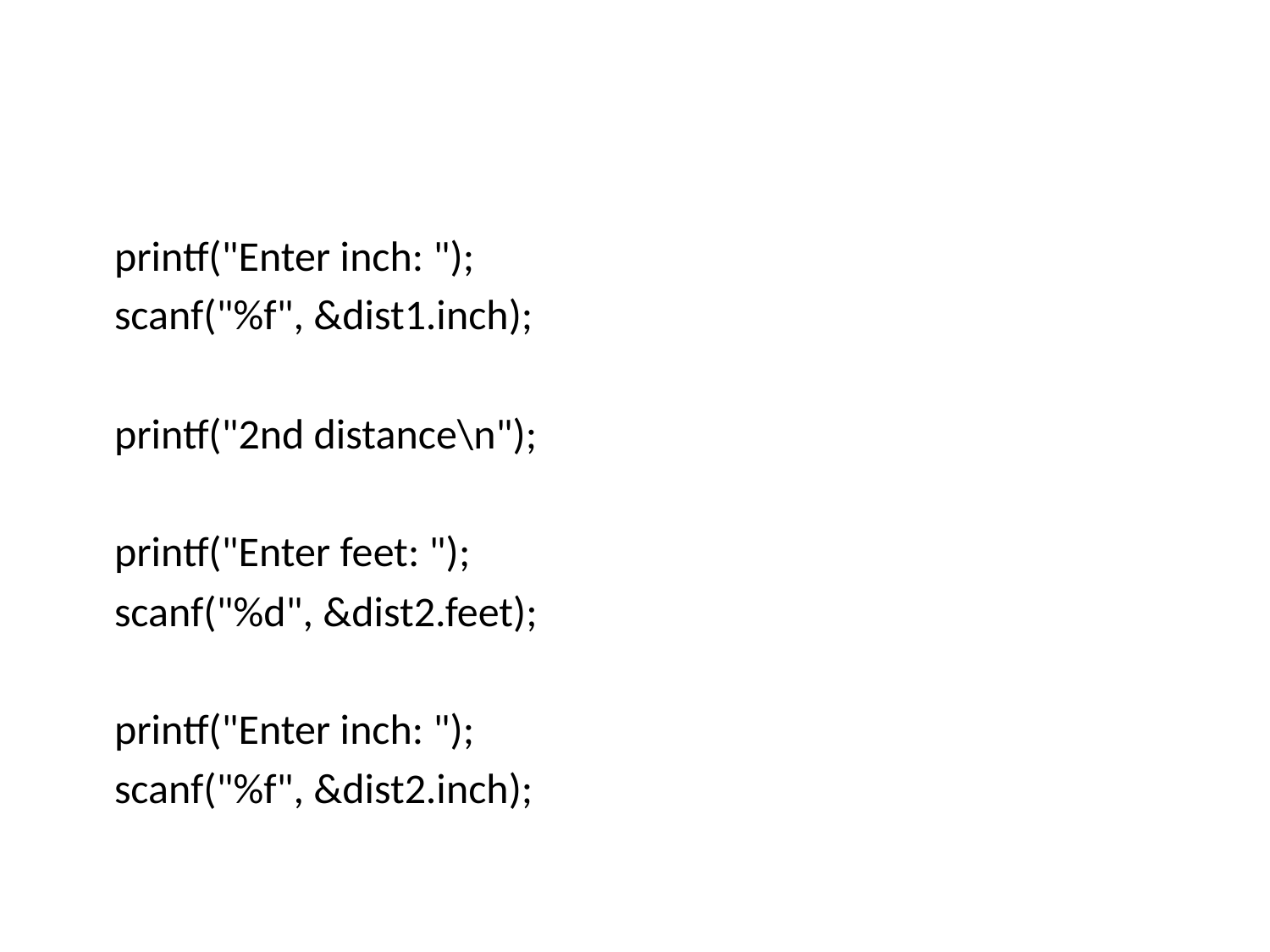

#
    printf("Enter inch: ");
    scanf("%f", &dist1.inch);

    printf("2nd distance\n");

    printf("Enter feet: ");
    scanf("%d", &dist2.feet);

    printf("Enter inch: ");
    scanf("%f", &dist2.inch);